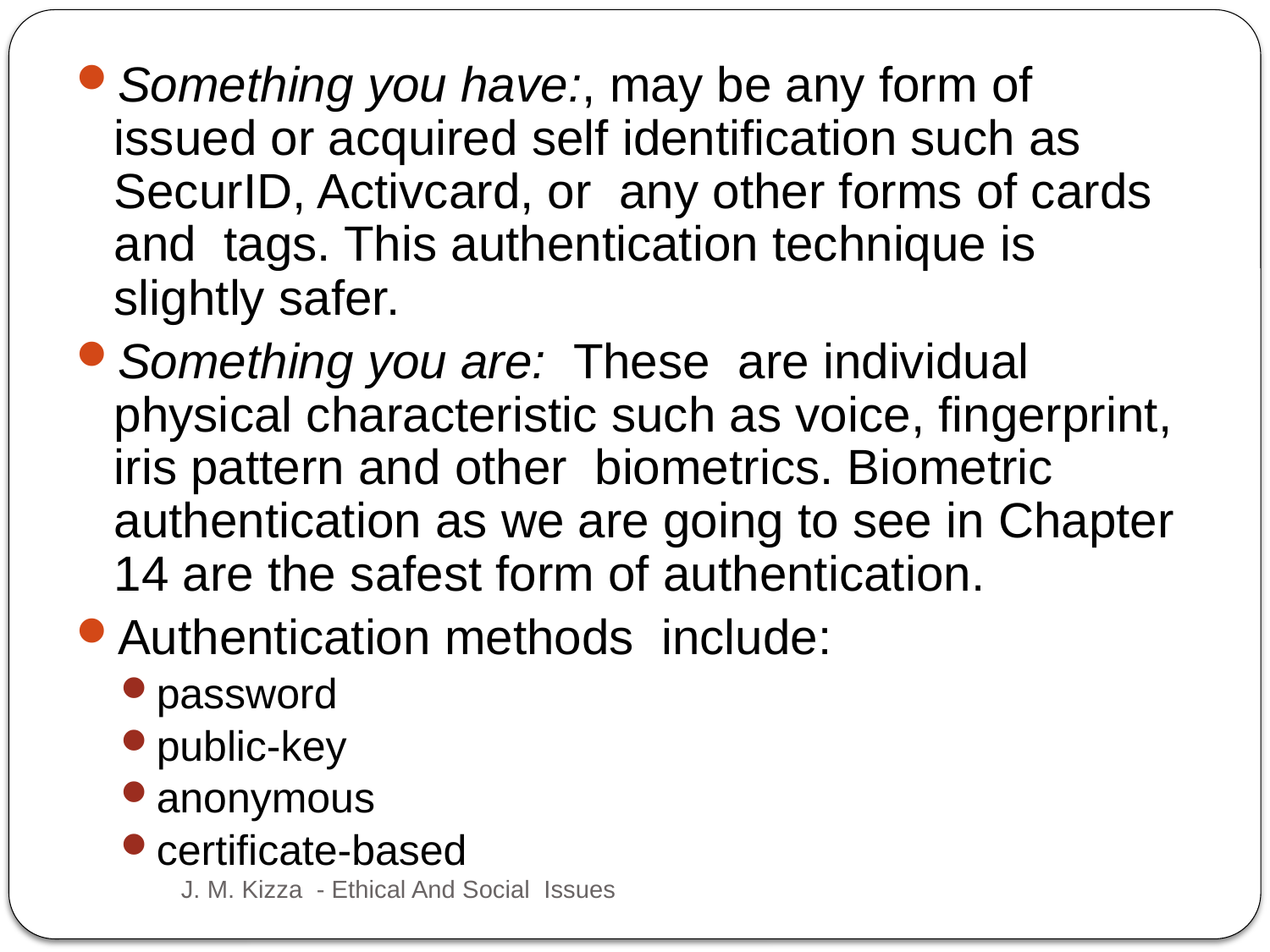

Something you have:, may be any form of  issued or acquired self identification such as SecurID, Activcard, or  any other forms of cards and  tags. This authentication technique is slightly safer.
Something you are:  These  are individual physical characteristic such as voice, fingerprint, iris pattern and other  biometrics. Biometric authentication as we are going to see in Chapter 14 are the safest form of authentication.
Authentication methods  include:
password
public-key
anonymous
certificate-based
9
J. M. Kizza  - Ethical And Social  Issues